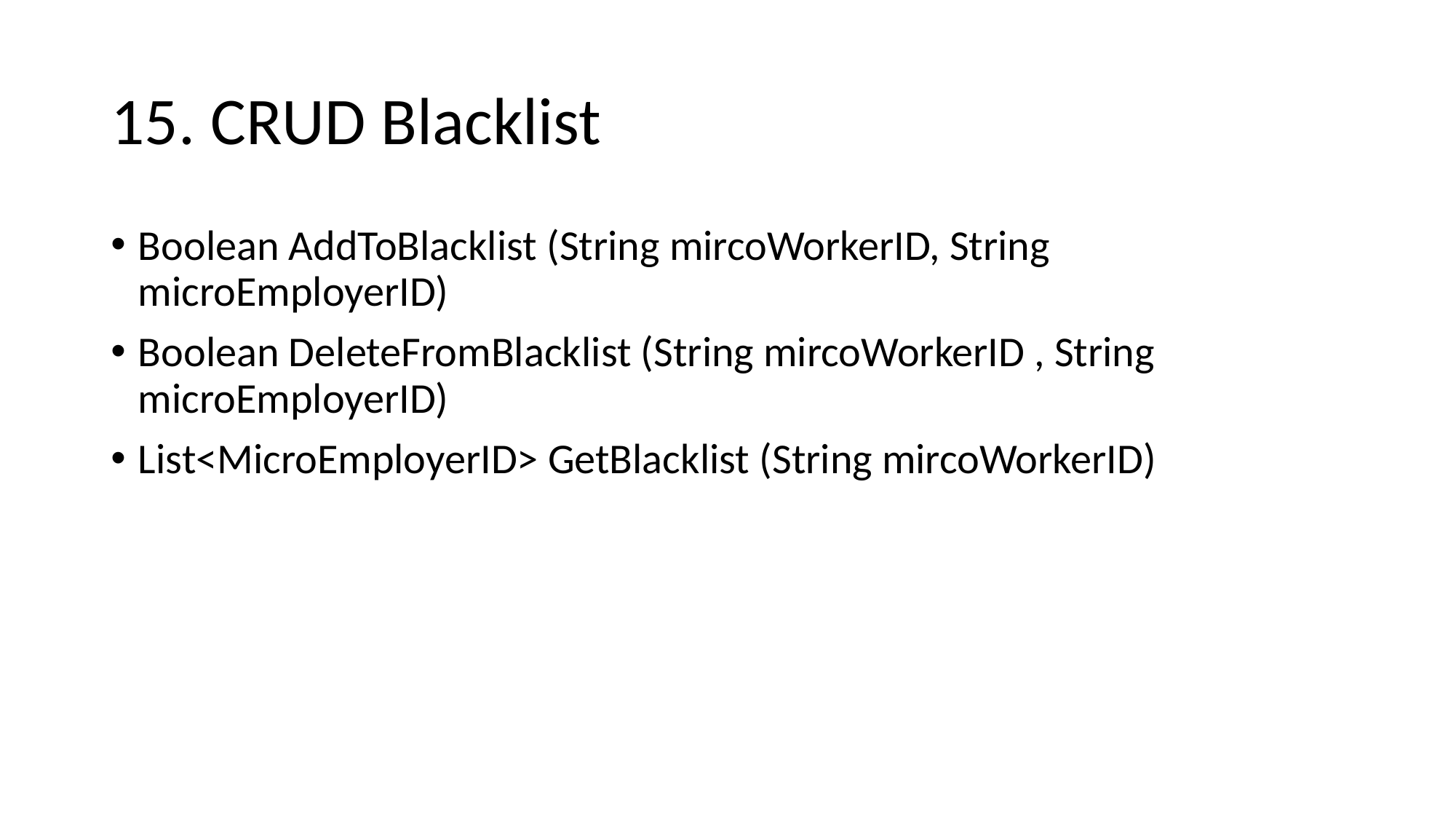

# 15. CRUD Blacklist
Boolean AddToBlacklist (String mircoWorkerID, String microEmployerID)
Boolean DeleteFromBlacklist (String mircoWorkerID , String microEmployerID)
List<MicroEmployerID> GetBlacklist (String mircoWorkerID)